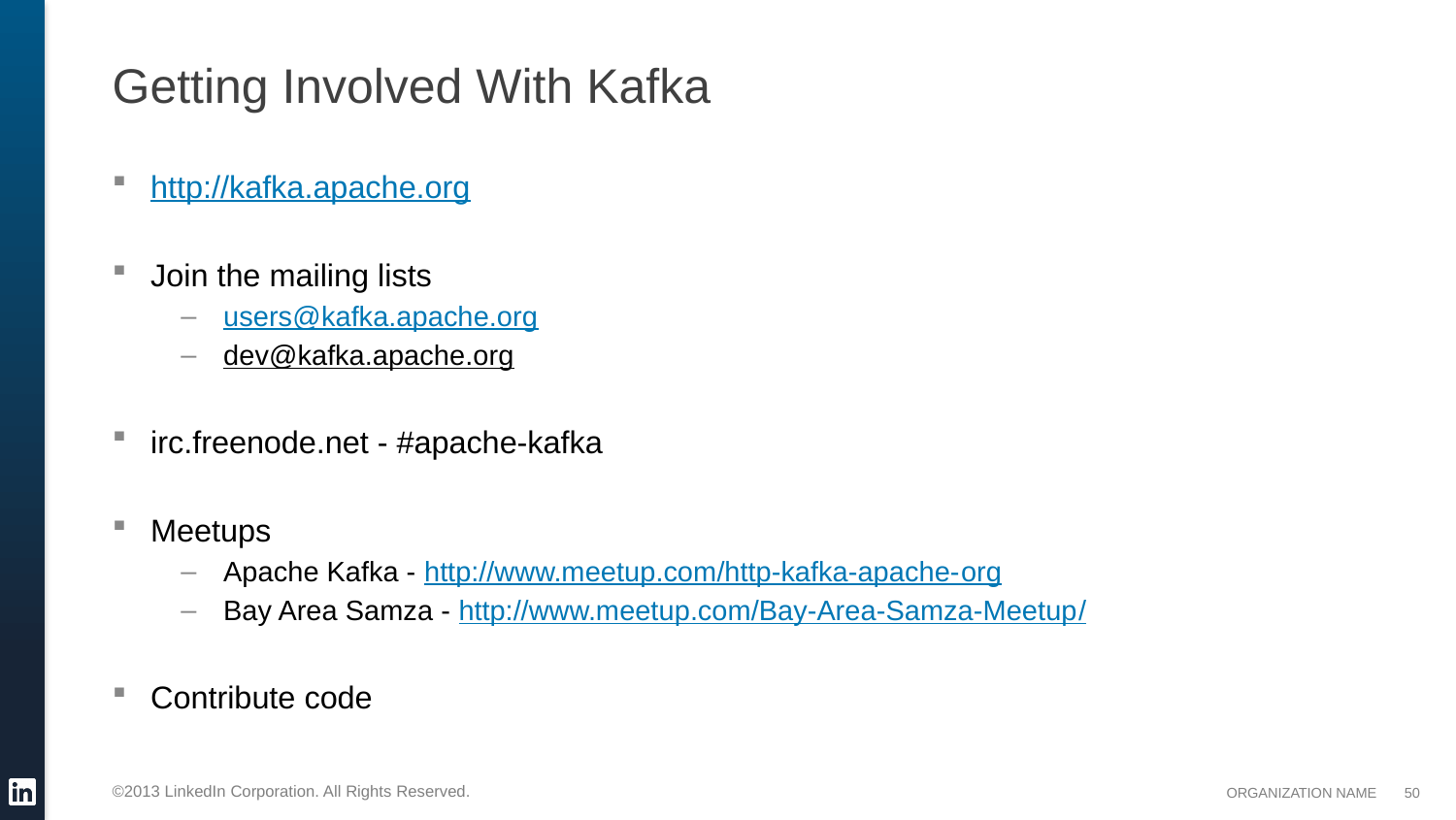

# Getting Involved With Kafka
http://kafka.apache.org

Join the mailing lists
users@kafka.apache.org
dev@kafka.apache.org

irc.freenode.net - #apache-kafka

Meetups
Apache Kafka - http://www.meetup.com/http-kafka-apache-org
Bay Area Samza - http://www.meetup.com/Bay-Area-Samza-Meetup/

Contribute code

50